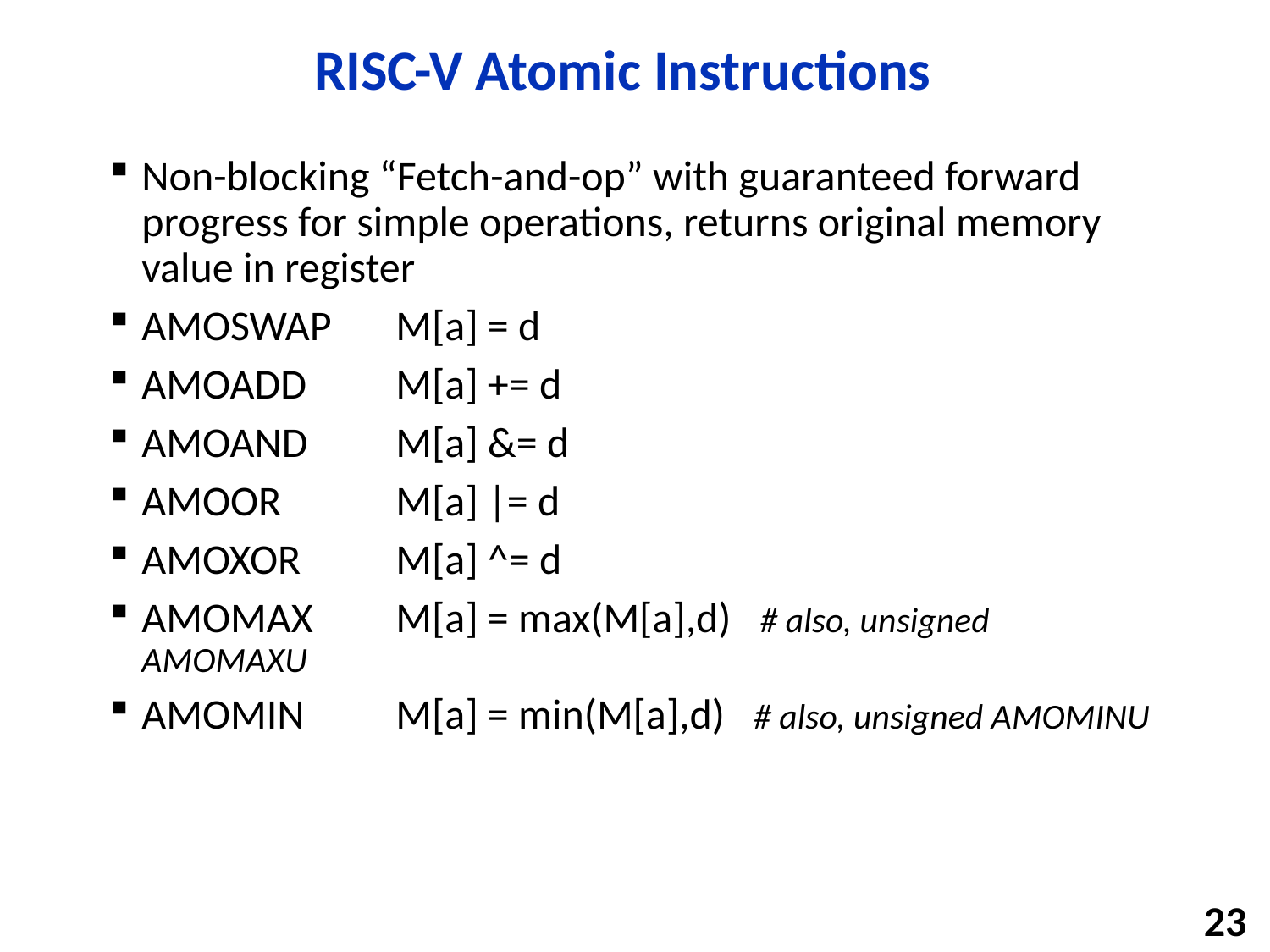

# RISC-V Atomic Instructions
Non-blocking “Fetch-and-op” with guaranteed forward progress for simple operations, returns original memory value in register
AMOSWAP	M[a] = d
AMOADD  	M[a] += d
AMOAND 	M[a] &= d
AMOOR	M[a] |= d
AMOXOR	M[a] ^= d
AMOMAX	M[a] = max(M[a],d)   # also, unsigned AMOMAXU
AMOMIN	M[a] = min(M[a],d)   # also, unsigned AMOMINU

23